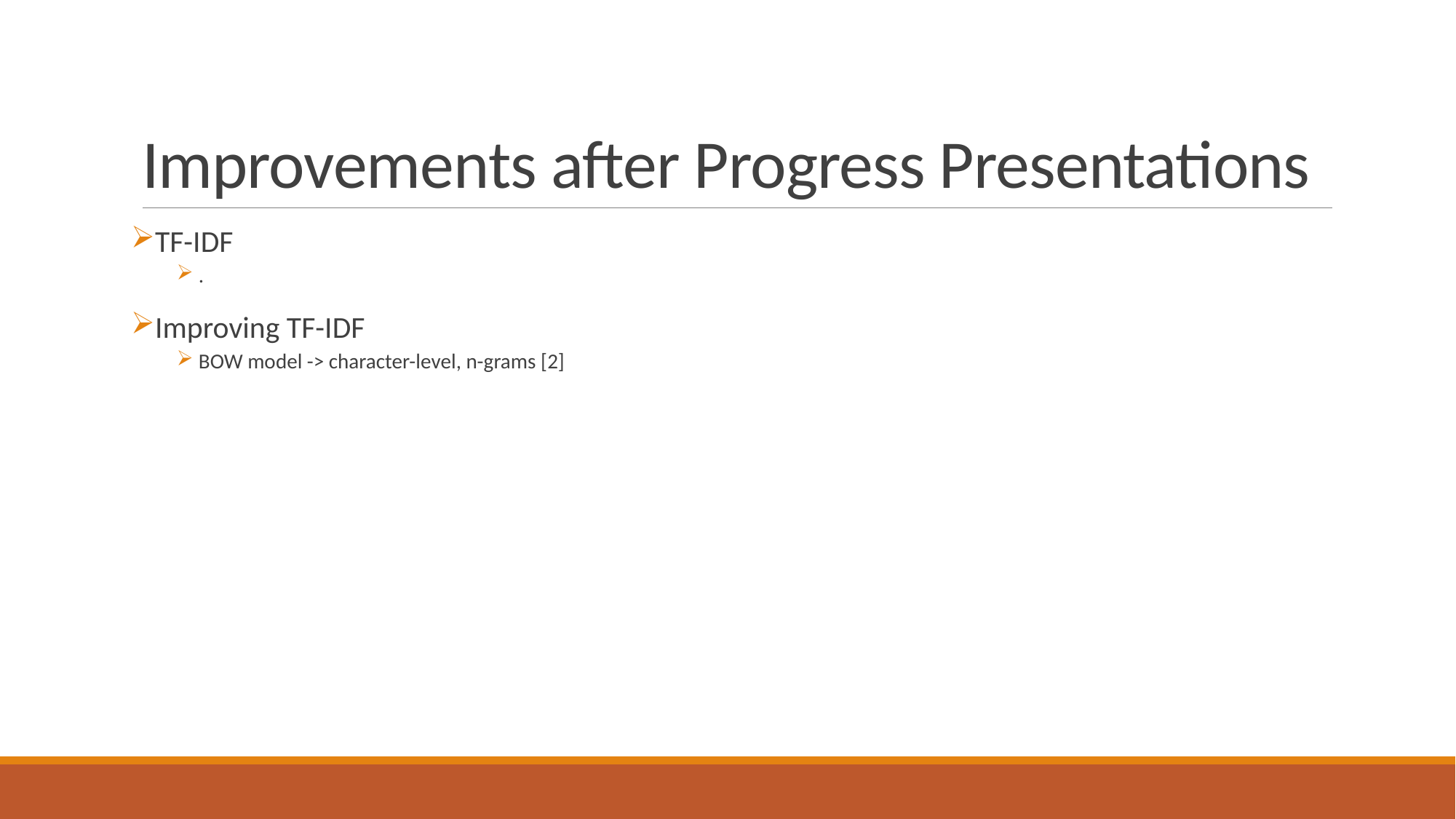

# Improvements after Progress Presentations
TF-IDF
.
Improving TF-IDF
BOW model -> character-level, n-grams [2]